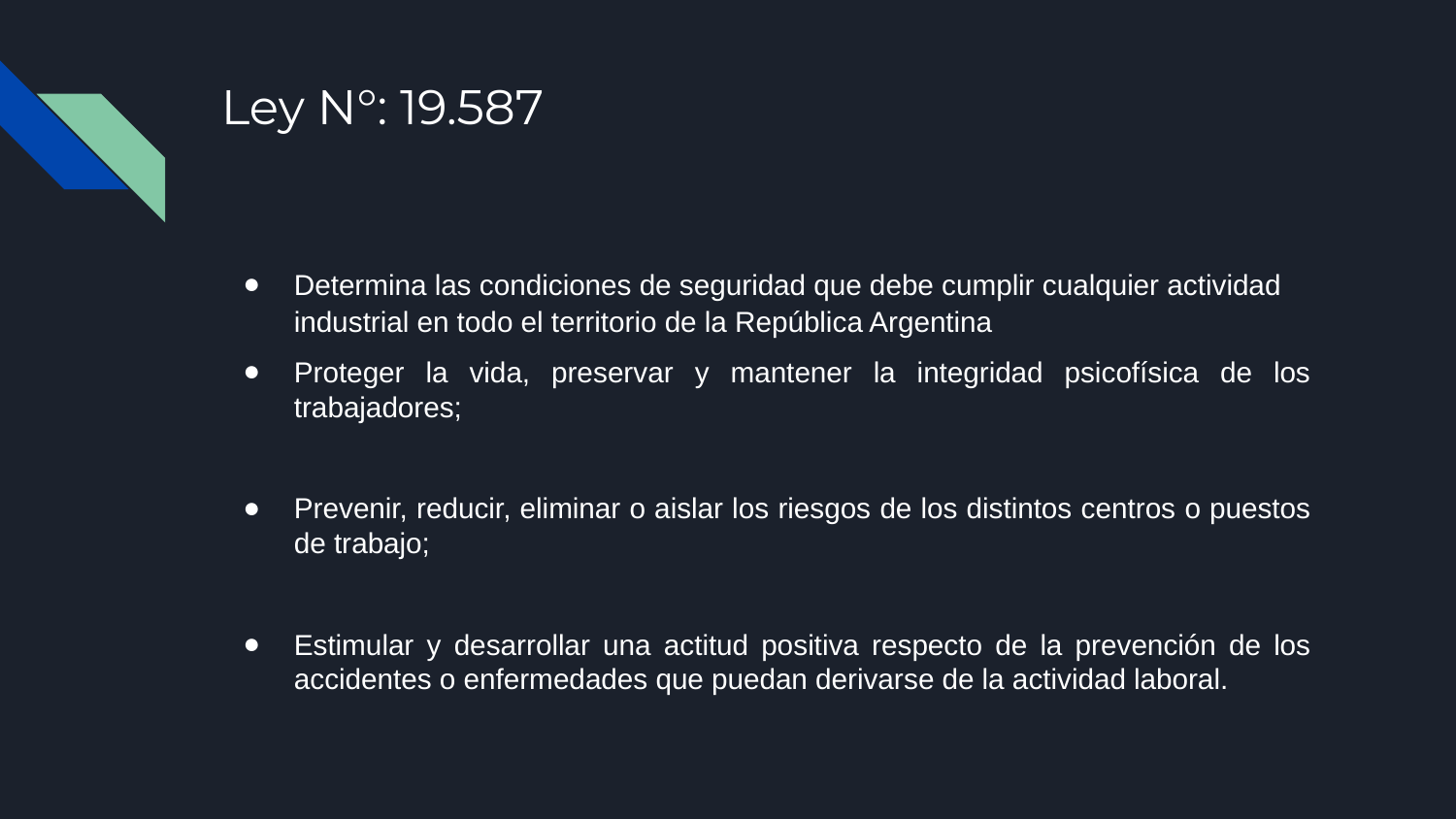

# Ley N°: 19.587
Determina las condiciones de seguridad que debe cumplir cualquier actividad industrial en todo el territorio de la República Argentina
Proteger la vida, preservar y mantener la integridad psicofísica de los trabajadores;

Prevenir, reducir, eliminar o aislar los riesgos de los distintos centros o puestos de trabajo;

Estimular y desarrollar una actitud positiva respecto de la prevención de los accidentes o enfermedades que puedan derivarse de la actividad laboral.